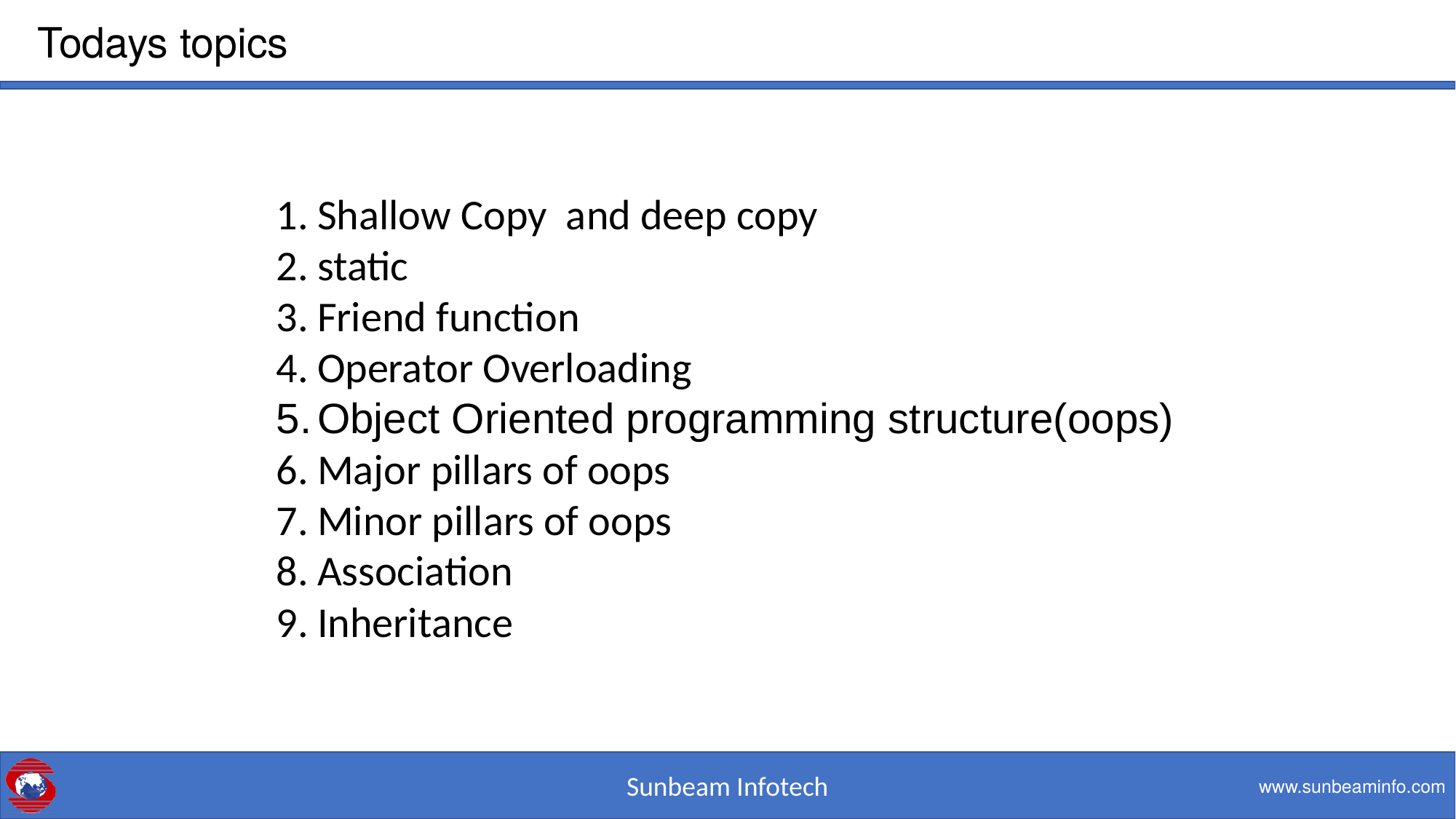

# Todays topics
Shallow Copy  and deep copy
static
Friend function
Operator Overloading
Object Oriented programming structure(oops)
Major pillars of oops
Minor pillars of oops
Association
Inheritance